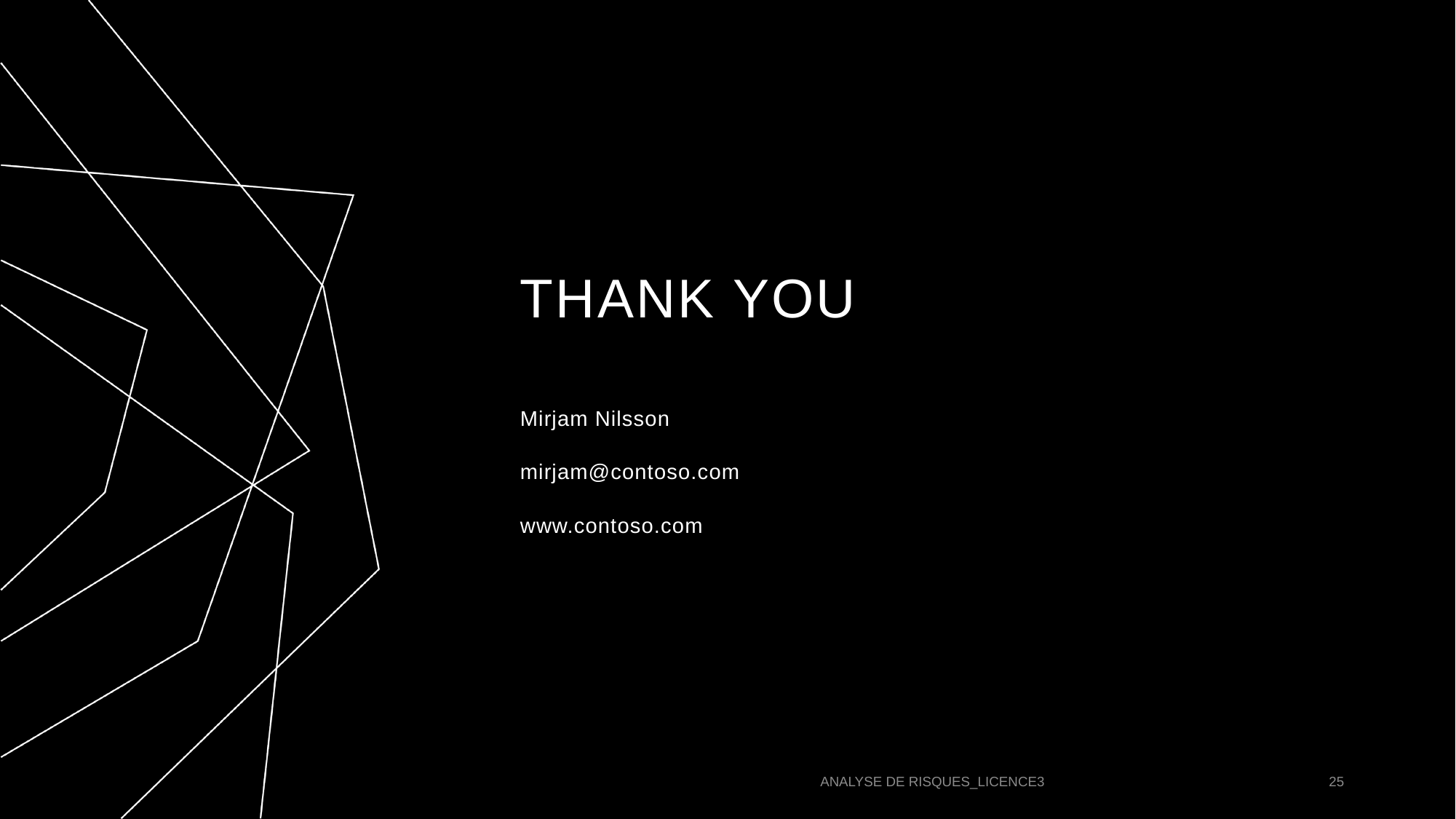

# THANK YOU
Mirjam Nilsson
mirjam@contoso.com
www.contoso.com
ANALYSE DE RISQUES_LICENCE3
25